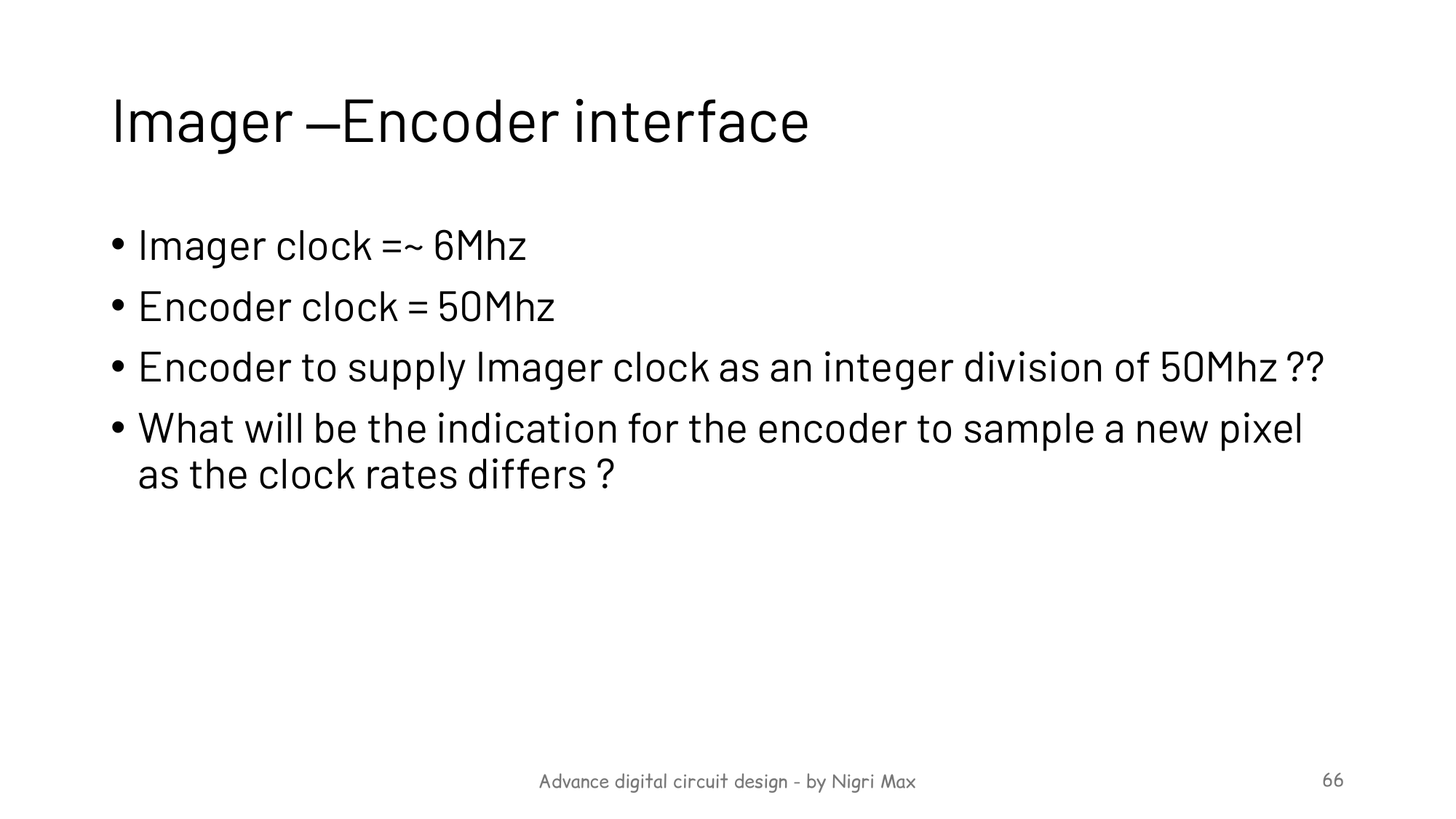

# Imager –Encoder interface
Imager clock =~ 6Mhz
Encoder clock = 50Mhz
Encoder to supply Imager clock as an integer division of 50Mhz ??
What will be the indication for the encoder to sample a new pixel as the clock rates differs ?
Advance digital circuit design - by Nigri Max
66